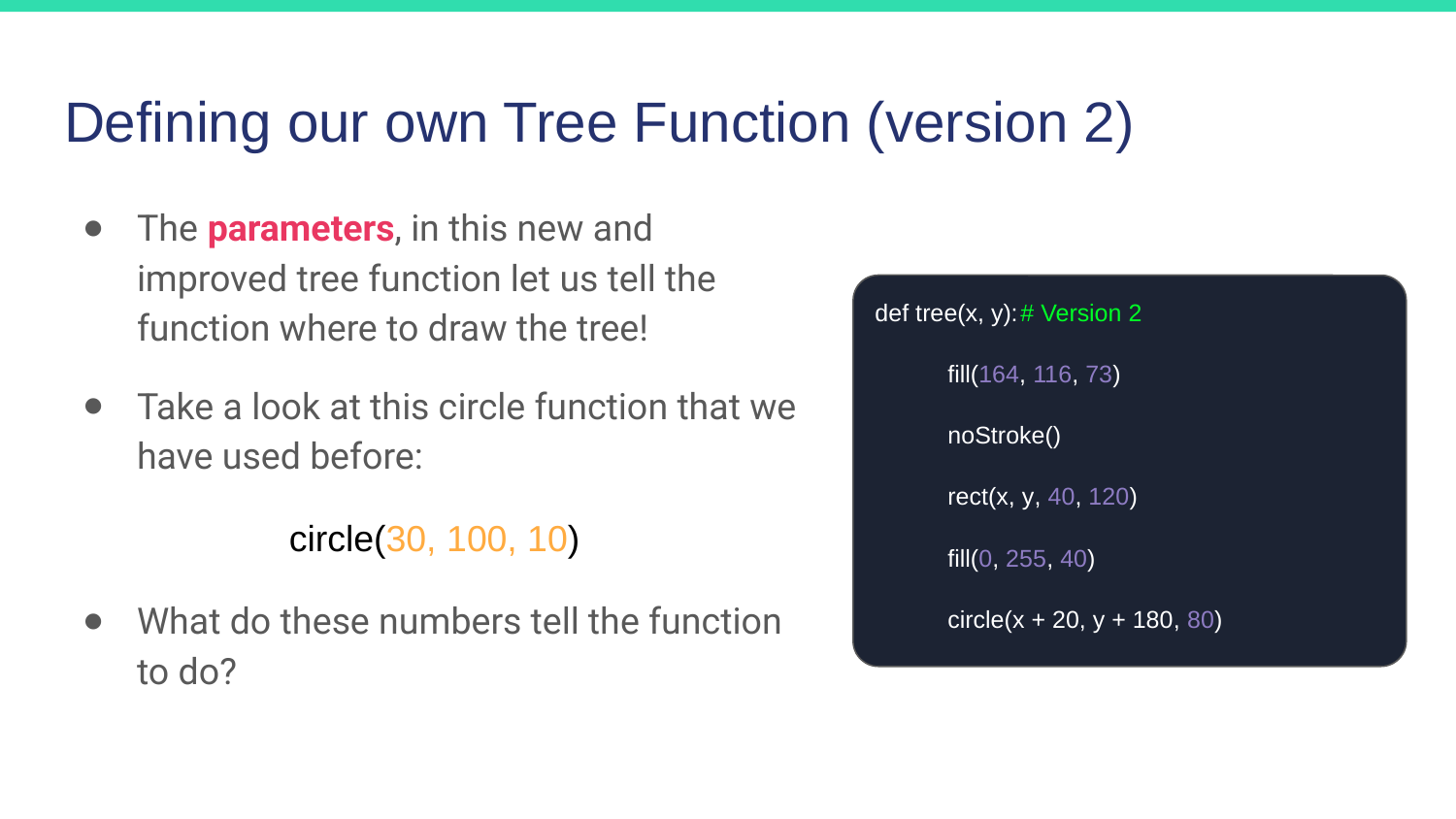

# Defining our own Tree Function (version 2)

The parameters, in this new and improved tree function let us tell the function where to draw the tree!
c
Take a look at this circle function that we have used before:
circle(30, 100, 10)
What do these numbers tell the function to do?
def tree(x, y):	# Version 2
fill(164, 116, 73)
noStroke()
rect(x, y, 40, 120)
fill(0, 255, 40)
circle(x + 20, y + 180, 80)